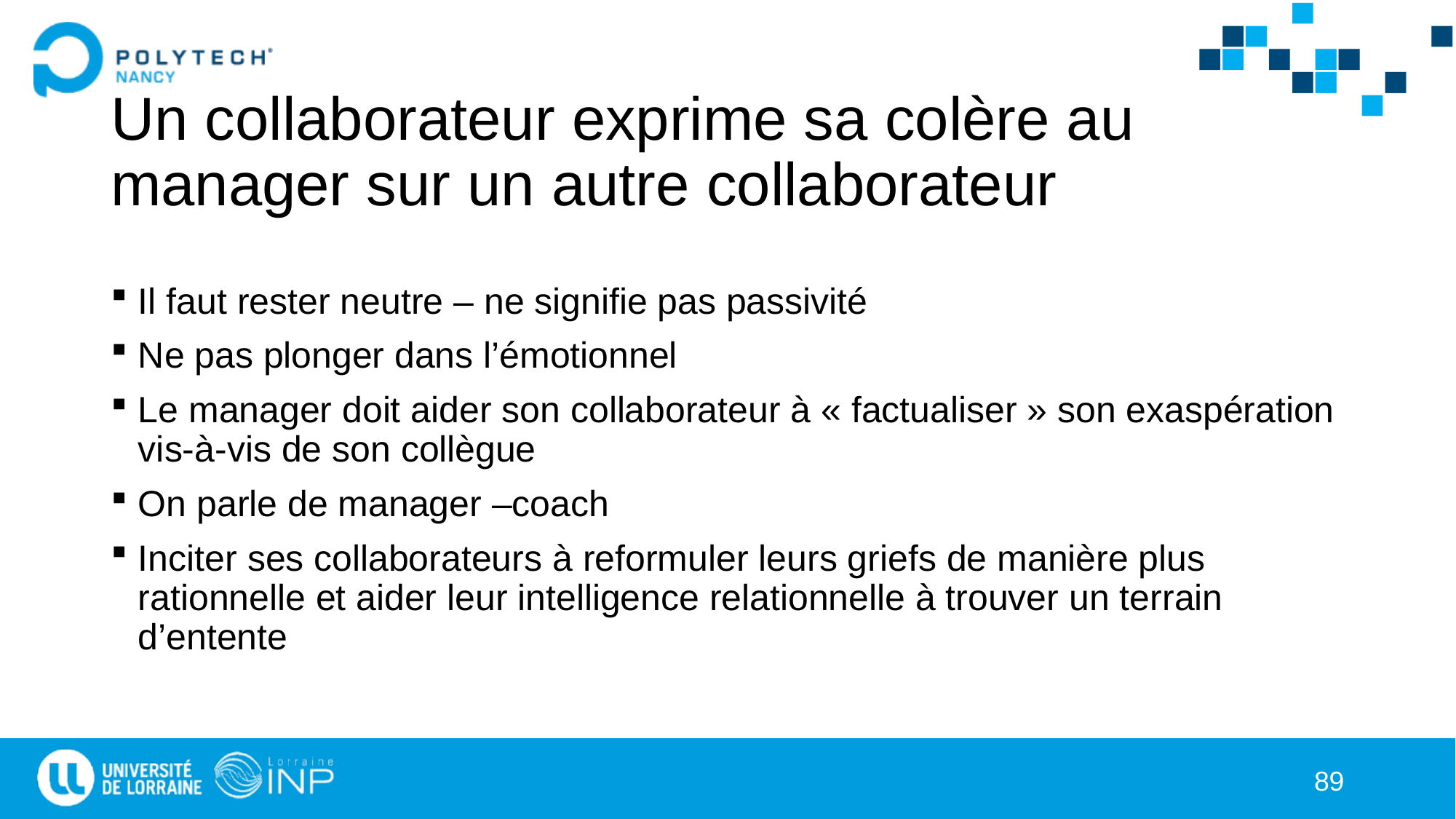

# Un collaborateur exprime sa colère au manager sur un autre collaborateur

Il faut rester neutre – ne signifie pas passivité
Ne pas plonger dans l’émotionnel
Le manager doit aider son collaborateur à « factualiser » son exaspération vis-à-vis de son collègue
On parle de manager –coach
Inciter ses collaborateurs à reformuler leurs griefs de manière plus rationnelle et aider leur intelligence relationnelle à trouver un terrain d’entente